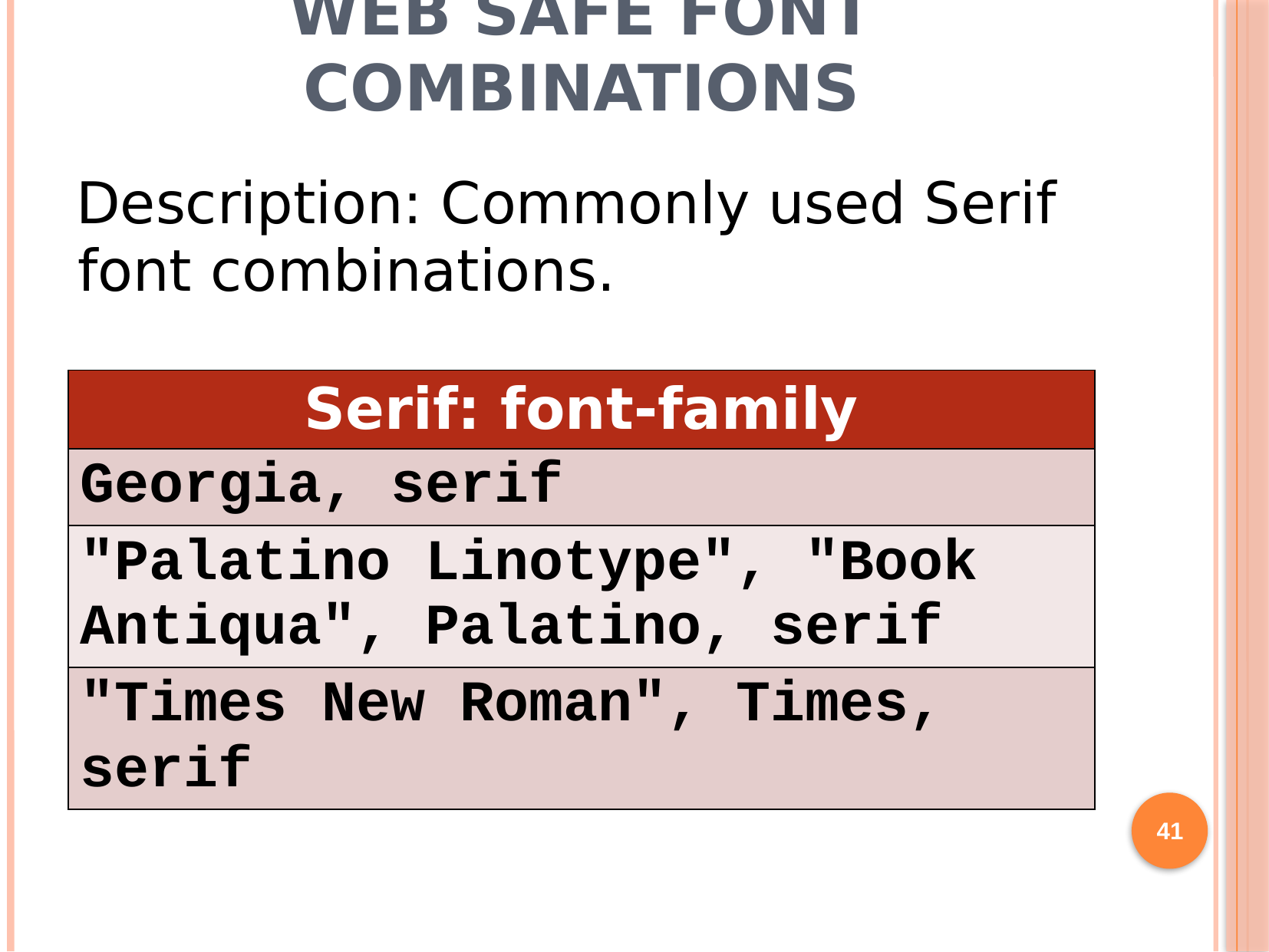

# Web Safe Font Combinations
Description: Commonly used Serif font combinations.
| Serif: font-family |
| --- |
| Georgia, serif |
| "Palatino Linotype", "Book Antiqua", Palatino, serif |
| "Times New Roman", Times, serif |
41